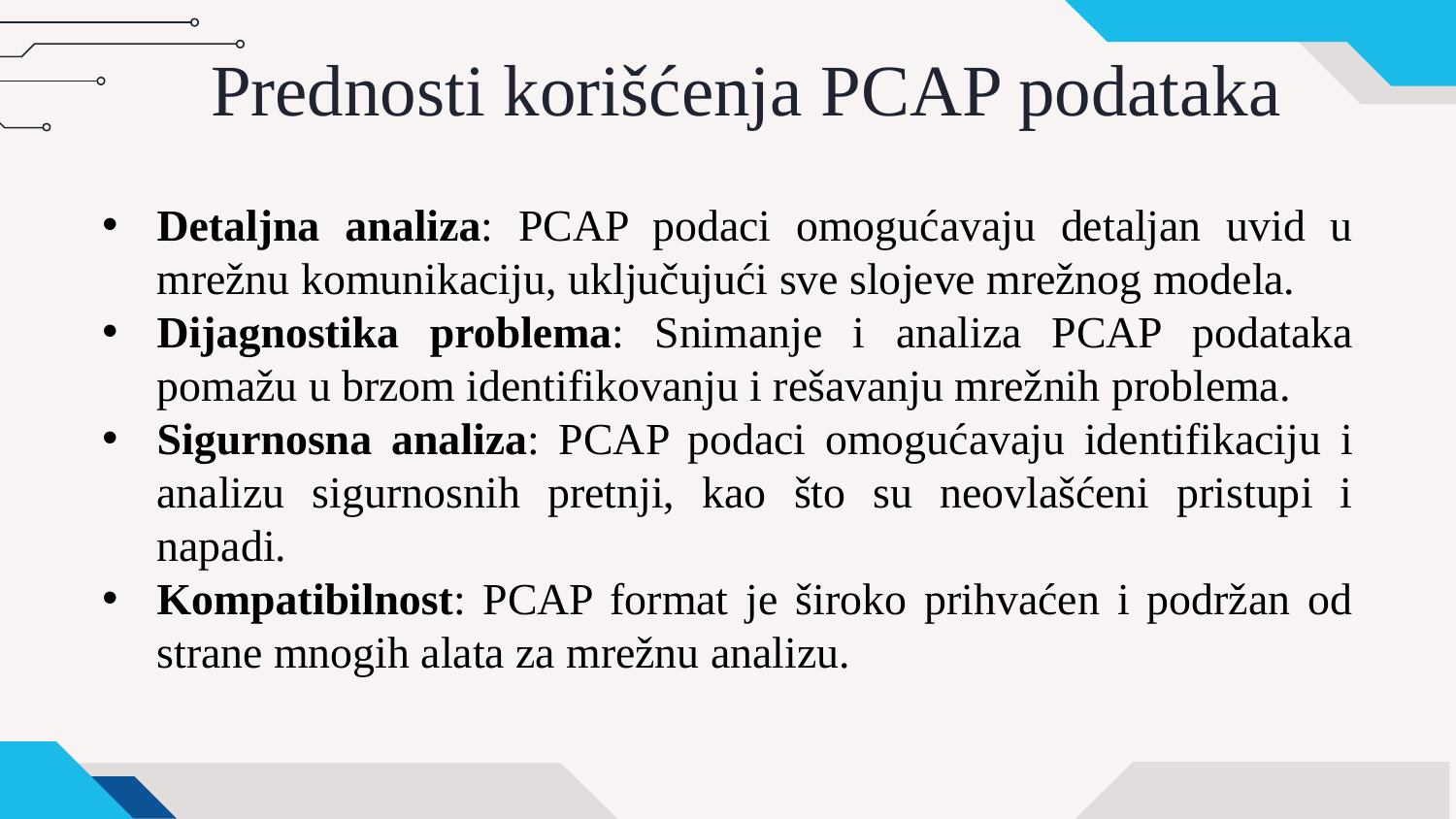

# Prednosti korišćenja PCAP podataka
Detaljna analiza: PCAP podaci omogućavaju detaljan uvid u mrežnu komunikaciju, uključujući sve slojeve mrežnog modela.
Dijagnostika problema: Snimanje i analiza PCAP podataka pomažu u brzom identifikovanju i rešavanju mrežnih problema.
Sigurnosna analiza: PCAP podaci omogućavaju identifikaciju i analizu sigurnosnih pretnji, kao što su neovlašćeni pristupi i napadi.
Kompatibilnost: PCAP format je široko prihvaćen i podržan od strane mnogih alata za mrežnu analizu.